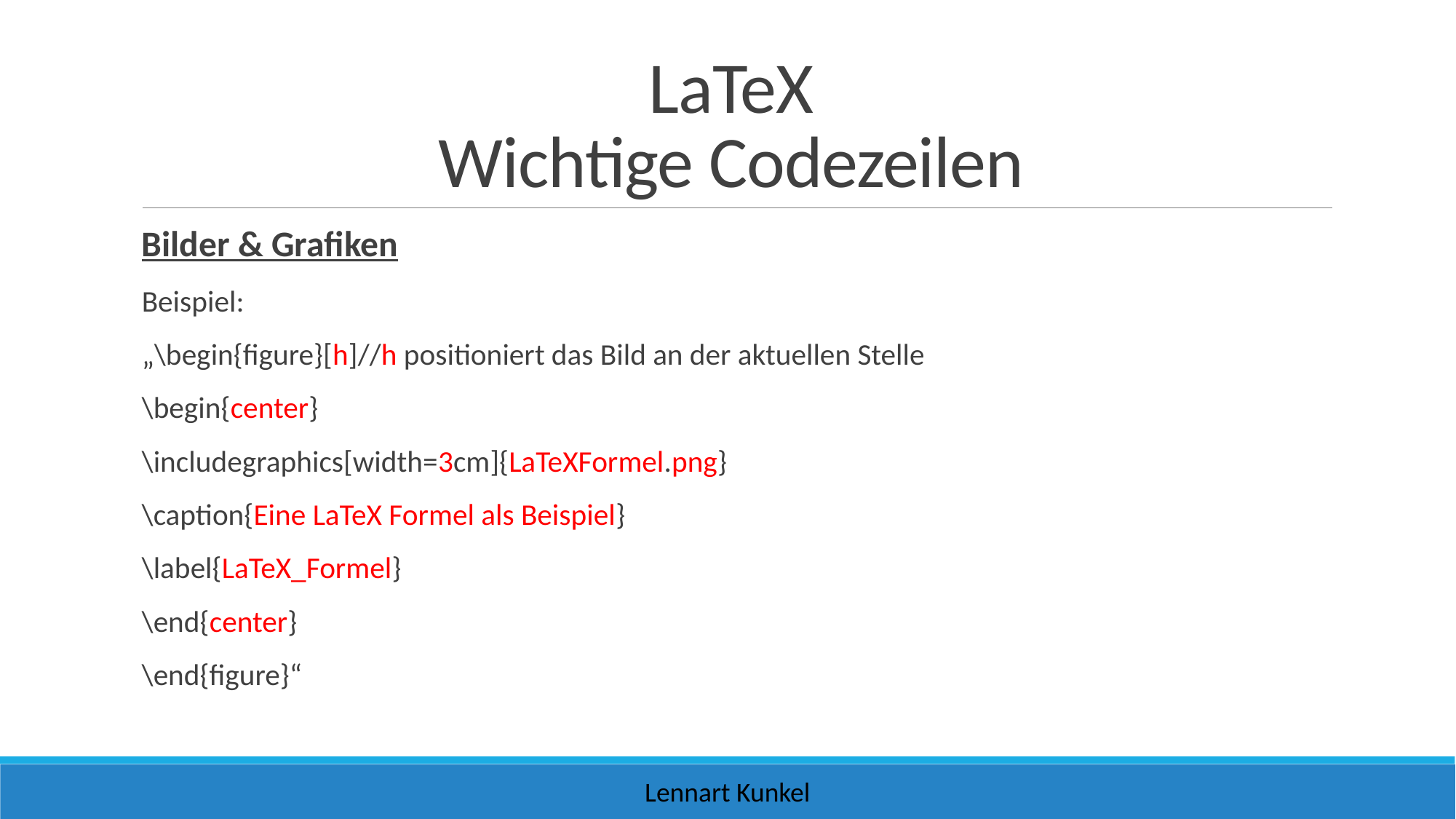

# LaTeX Wichtige Codezeilen
Bilder & Grafiken
Beispiel:
„\begin{figure}[h]		//h positioniert das Bild an der aktuellen Stelle
\begin{center}
\includegraphics[width=3cm]{LaTeXFormel.png}
\caption{Eine LaTeX Formel als Beispiel}
\label{LaTeX_Formel}
\end{center}
\end{figure}“
Lennart Kunkel